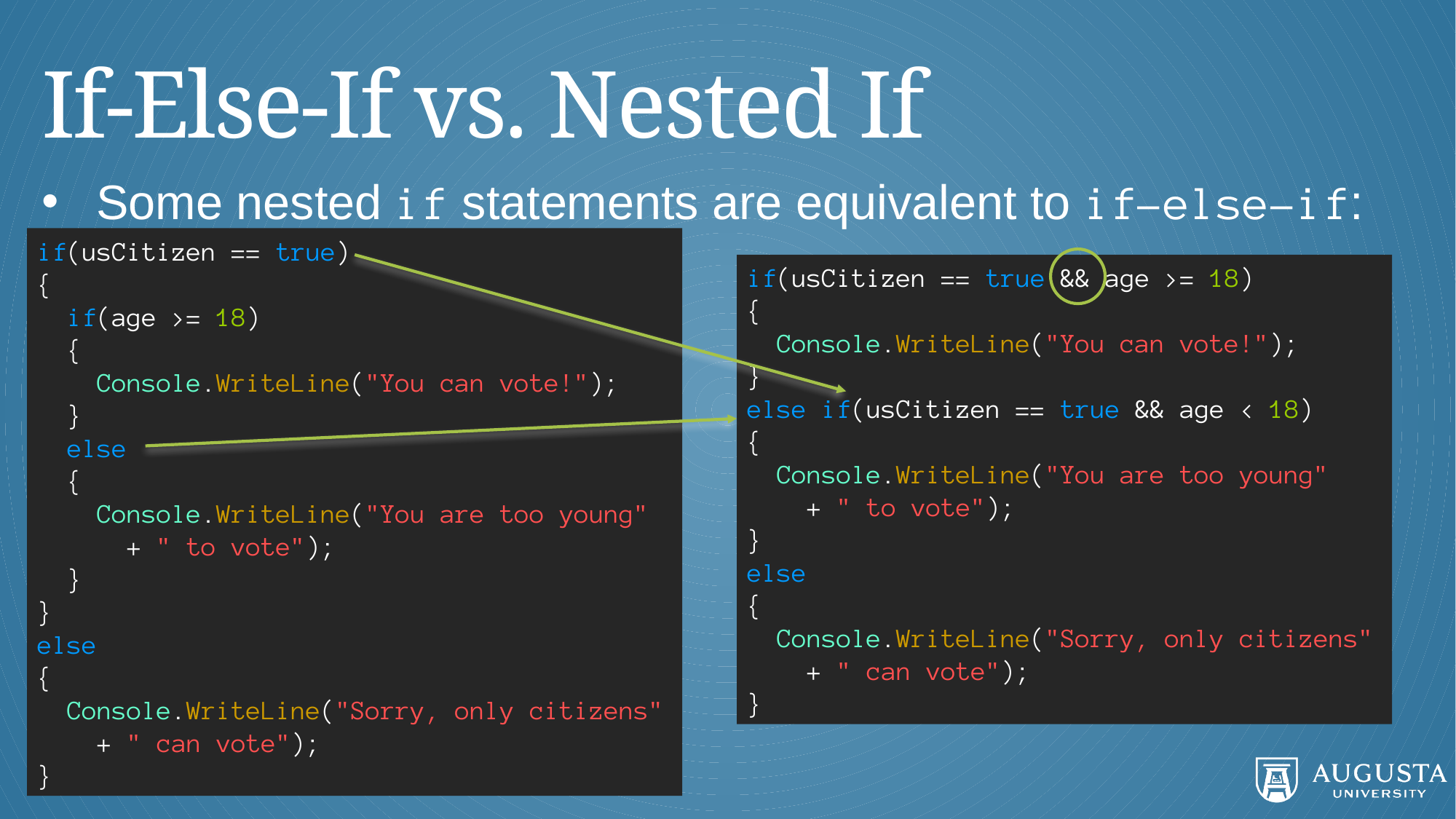

# If-Else-If vs. Nested If
Some nested if statements are equivalent to if-else-if:
if(usCitizen == true)
{
  if(age >= 18)
  {
    Console.WriteLine("You can vote!");
  }
  else
  {
    Console.WriteLine("You are too young"
      + " to vote");
  }
}
else
{
  Console.WriteLine("Sorry, only citizens"
    + " can vote");
}

if(usCitizen == true && age >= 18)
{
  Console.WriteLine("You can vote!");
}
else if(usCitizen == true && age < 18)
{
  Console.WriteLine("You are too young"
    + " to vote");
}
else
{
  Console.WriteLine("Sorry, only citizens"
    + " can vote");
}
CSCI 1301